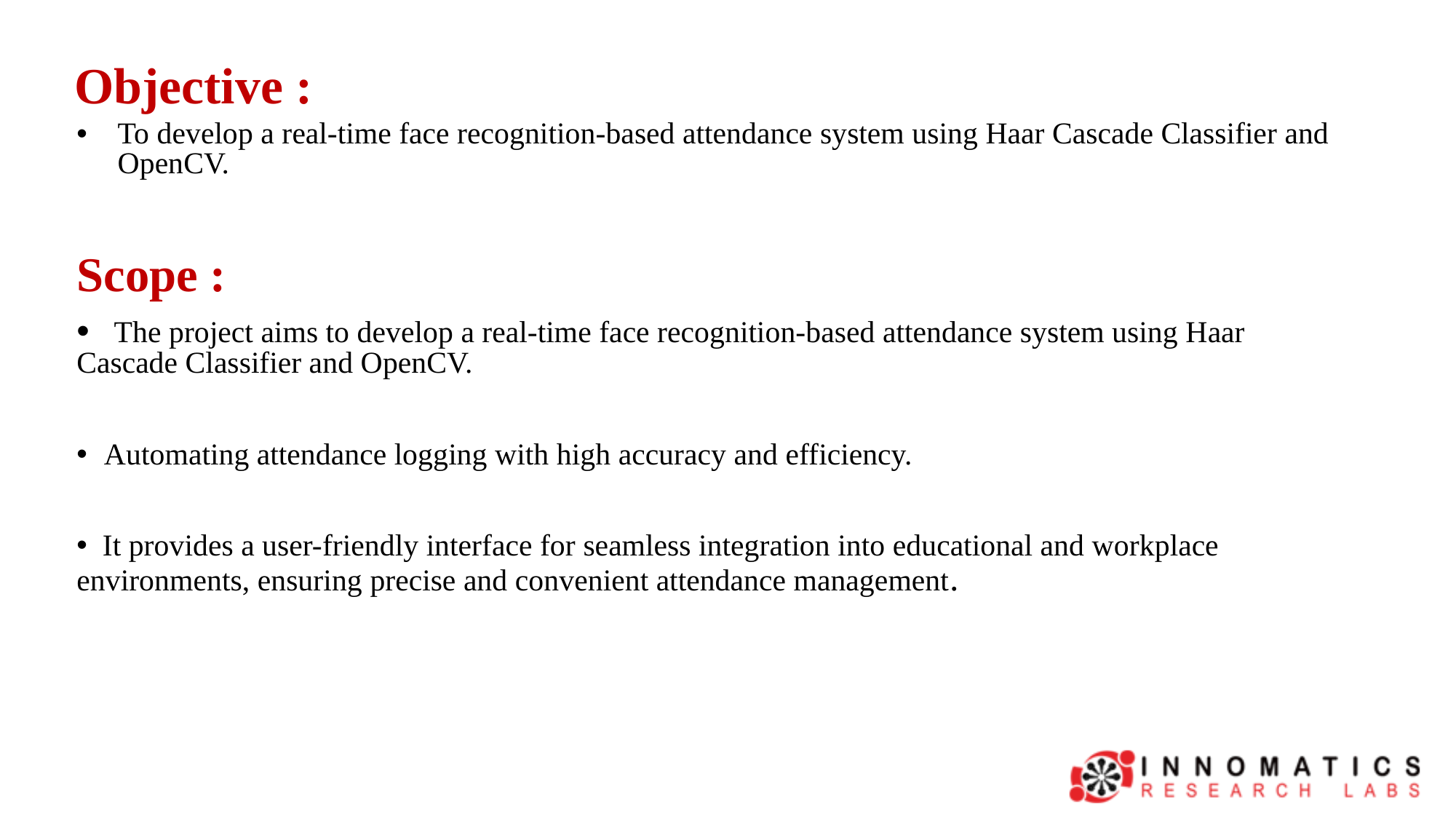

# Objective :
To develop a real-time face recognition-based attendance system using Haar Cascade Classifier and OpenCV.

Scope :
   The project aims to develop a real-time face recognition-based attendance system using Haar    Cascade Classifier and OpenCV.

  Automating attendance logging with high accuracy and efficiency.

  It provides a user-friendly interface for seamless integration into educational and workplace environments, ensuring precise and convenient attendance management.